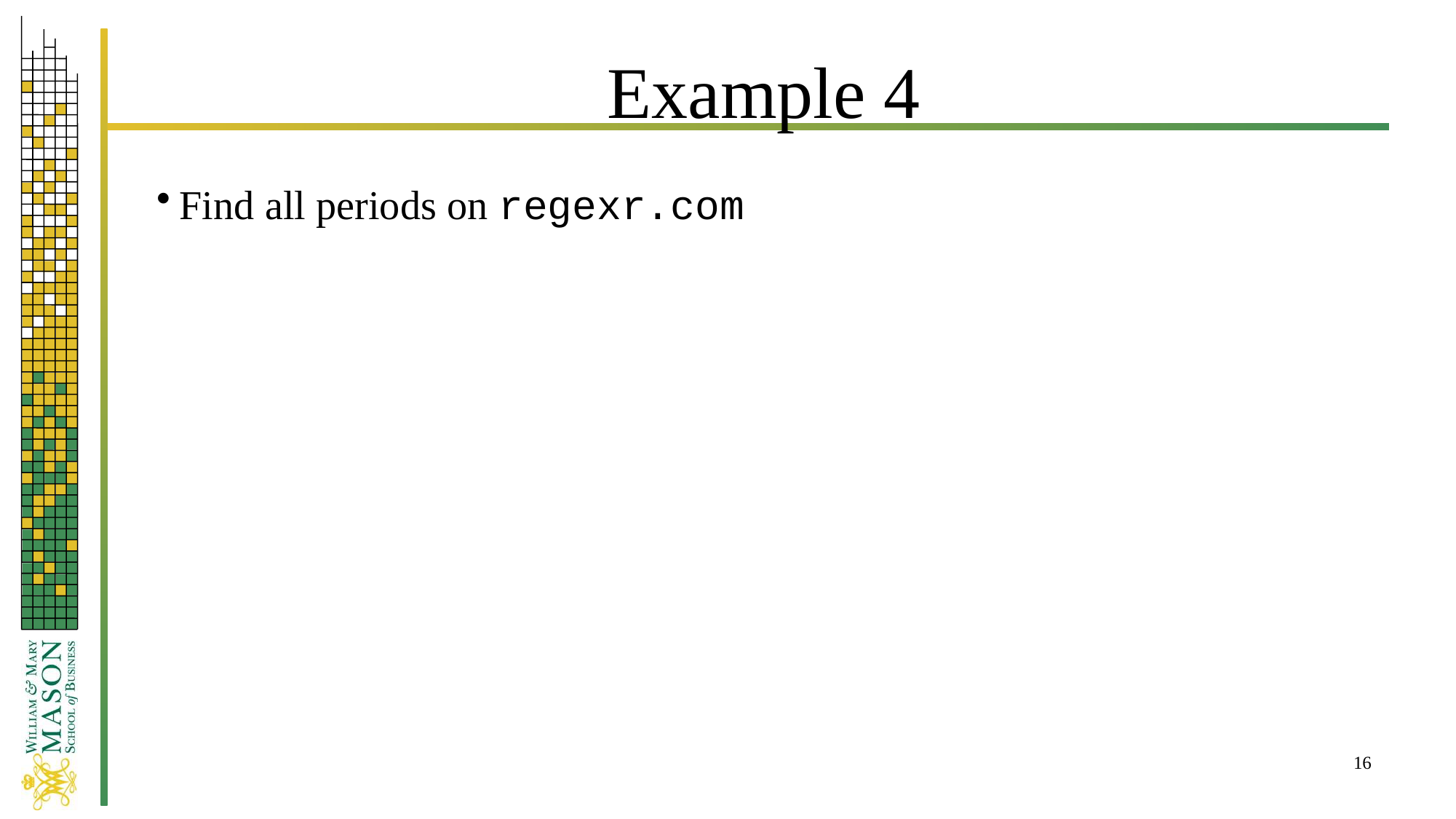

# Example 4
Find all periods on regexr.com
16